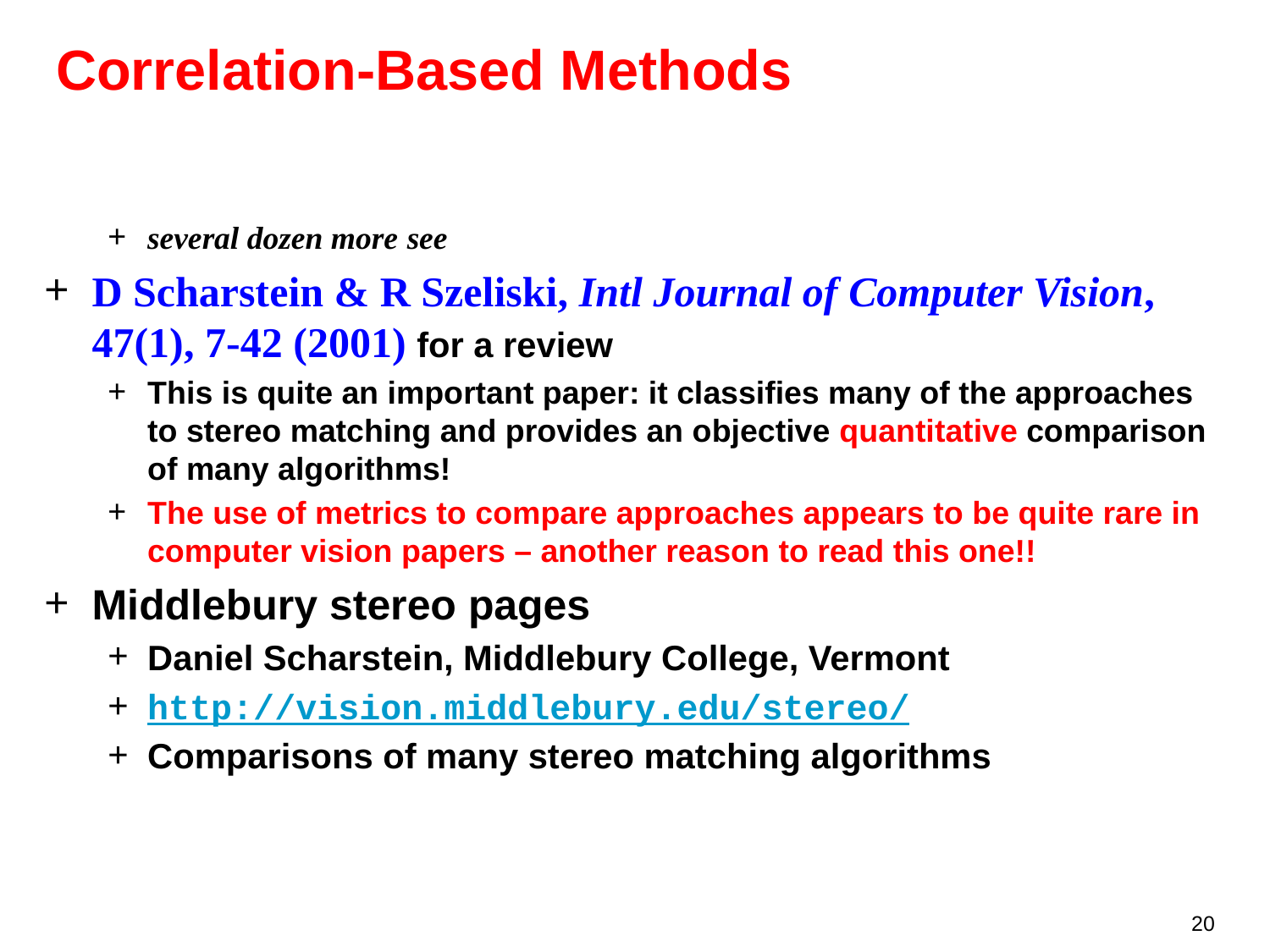

# Correlation-Based Methods
several dozen more see
D Scharstein & R Szeliski, Intl Journal of Computer Vision, 47(1), 7-42 (2001) for a review
This is quite an important paper: it classifies many of the approaches to stereo matching and provides an objective quantitative comparison of many algorithms!
The use of metrics to compare approaches appears to be quite rare in computer vision papers – another reason to read this one!!
Middlebury stereo pages
Daniel Scharstein, Middlebury College, Vermont
http://vision.middlebury.edu/stereo/
Comparisons of many stereo matching algorithms
20